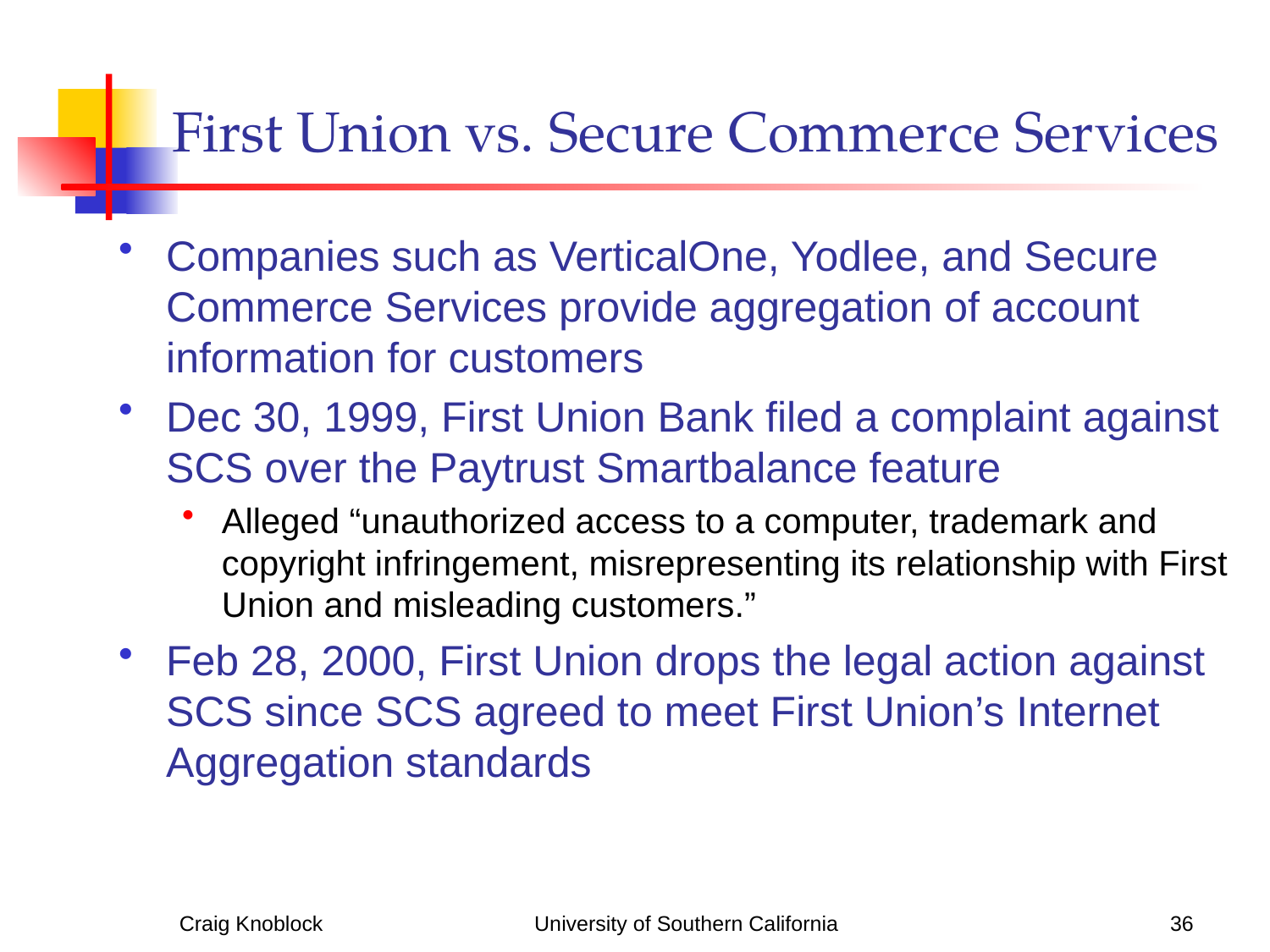

# First Union vs. Secure Commerce Services
Companies such as VerticalOne, Yodlee, and Secure Commerce Services provide aggregation of account information for customers
Dec 30, 1999, First Union Bank filed a complaint against SCS over the Paytrust Smartbalance feature
Alleged “unauthorized access to a computer, trademark and copyright infringement, misrepresenting its relationship with First Union and misleading customers.”
Feb 28, 2000, First Union drops the legal action against SCS since SCS agreed to meet First Union’s Internet Aggregation standards

Craig Knoblock
University of Southern California
36